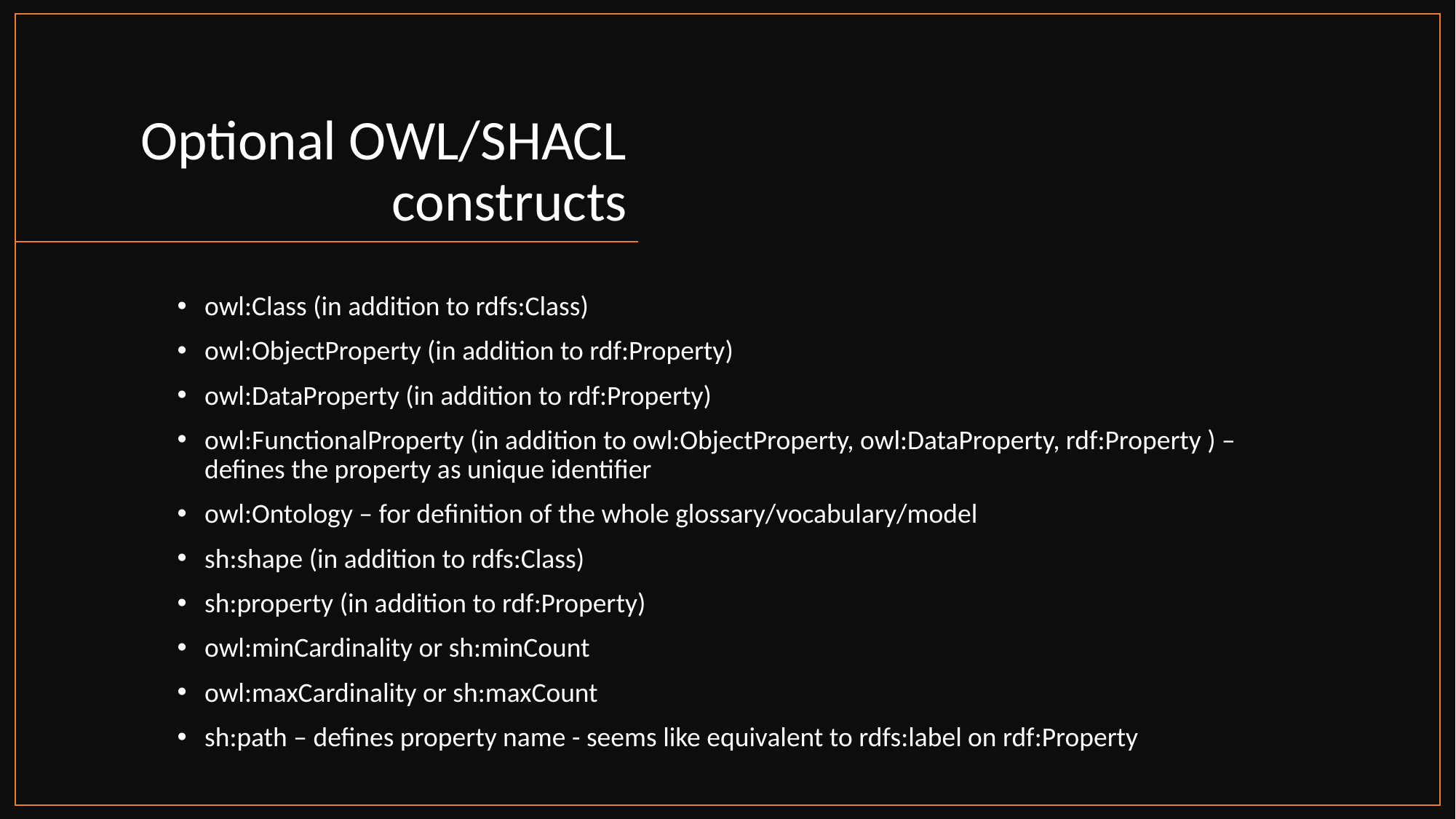

# Optional OWL/SHACL constructs
owl:Class (in addition to rdfs:Class)
owl:ObjectProperty (in addition to rdf:Property)
owl:DataProperty (in addition to rdf:Property)
owl:FunctionalProperty (in addition to owl:ObjectProperty, owl:DataProperty, rdf:Property ) – defines the property as unique identifier
owl:Ontology – for definition of the whole glossary/vocabulary/model
sh:shape (in addition to rdfs:Class)
sh:property (in addition to rdf:Property)
owl:minCardinality or sh:minCount
owl:maxCardinality or sh:maxCount
sh:path – defines property name - seems like equivalent to rdfs:label on rdf:Property